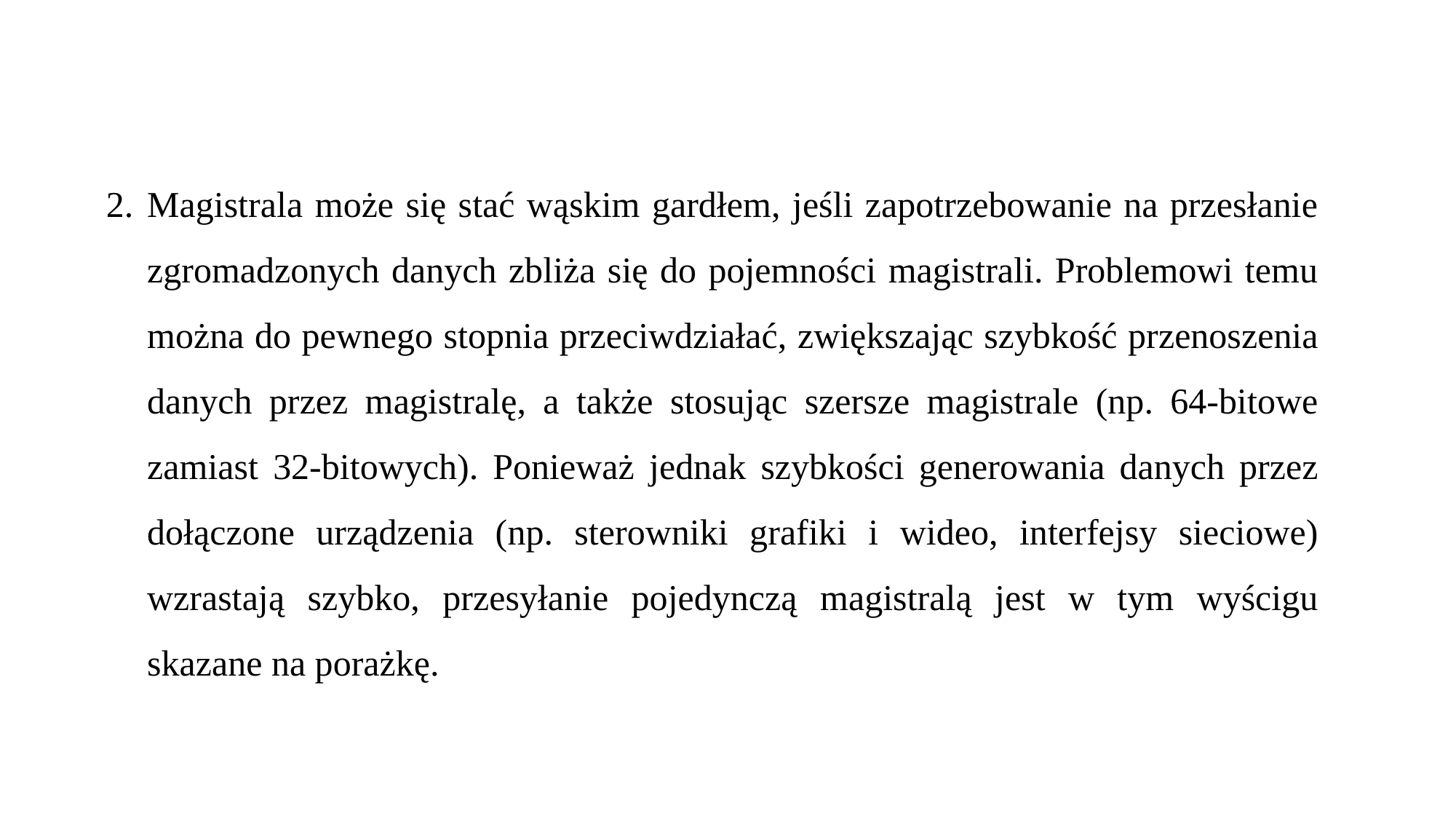

Magistrala może się stać wąskim gardłem, jeśli zapotrzebowanie na przesłanie zgromadzonych danych zbliża się do pojemności magistrali. Problemowi temu można do pewnego stopnia przeciwdziałać, zwiększając szybkość przenoszenia danych przez magistralę, a także stosując szersze magistrale (np. 64-bitowe zamiast 32-bitowych). Ponieważ jednak szybkości generowania danych przez dołączone urządzenia (np. sterowniki grafiki i wideo, interfejsy sieciowe) wzrastają szybko, przesyłanie pojedynczą magistralą jest w tym wyścigu skazane na porażkę.